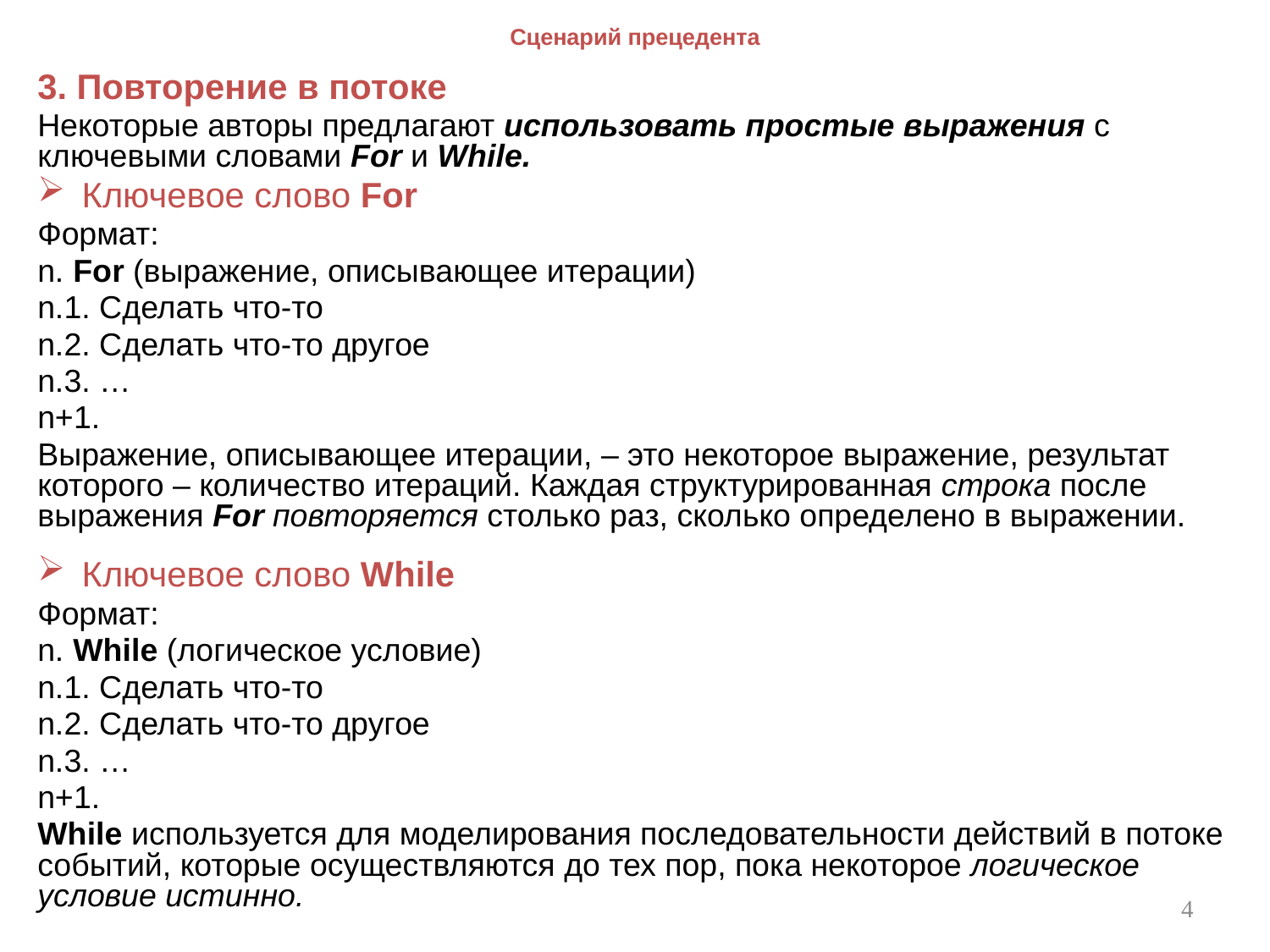

# Сценарий прецедента
3. Повторение в потоке
Некоторые авторы предлагают использовать простые выражения с ключевыми словами For и While.
  Ключевое слово For
Формат:
n. For (выражение, описывающее итерации)
n.1. Сделать что-то
n.2. Сделать что-то другое
n.3. …
n+1.
Выражение, описывающее итерации, – это некоторое выражение, результат которого – количество итераций. Каждая структурированная строка после выражения For повторяется столько раз, сколько определено в выражении.

  Ключевое слово While
Формат:
n. While (логическое условие)
n.1. Сделать что-то
n.2. Сделать что-то другое
n.3. …
n+1.
While используется для моделирования последовательности действий в потоке событий, которые осуществляются до тех пор, пока некоторое логическое условие истинно.
4